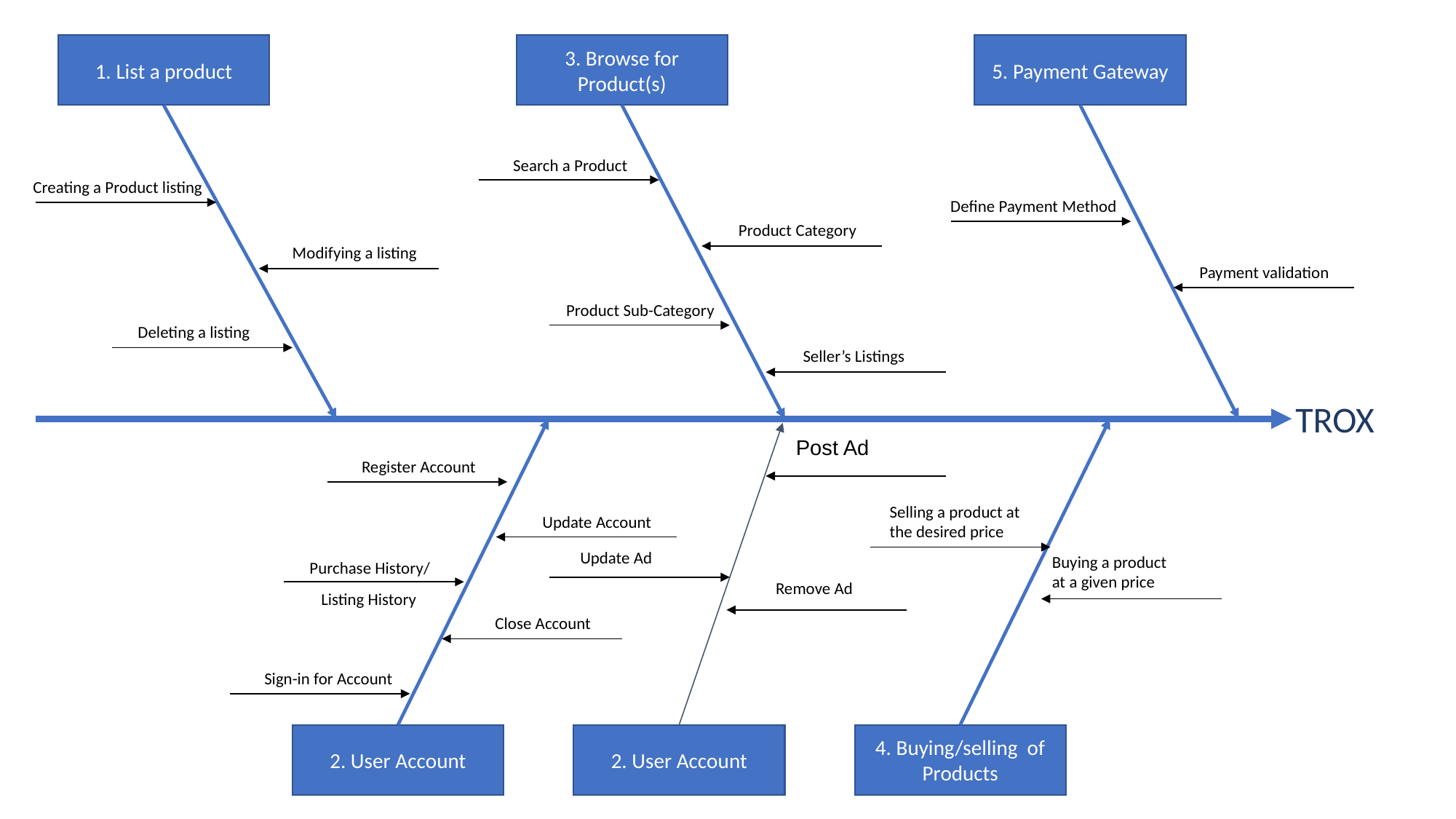

1. List a product
3. Browse for Product(s)
5. Payment Gateway
Search a Product
Creating a Product listing
Define Payment Method
Product Category
Modifying a listing
Payment validation
Product Sub-Category
Deleting a listing
Seller’s Listings
TROX
Post Ad
Register Account
Selling a product at the desired price
Update Account
Update Ad
Buying a product at a given price
Purchase History/
Remove Ad
Listing History
Close Account
Sign-in for Account
2. User Account
4. Buying/selling  of Products
2. User Account